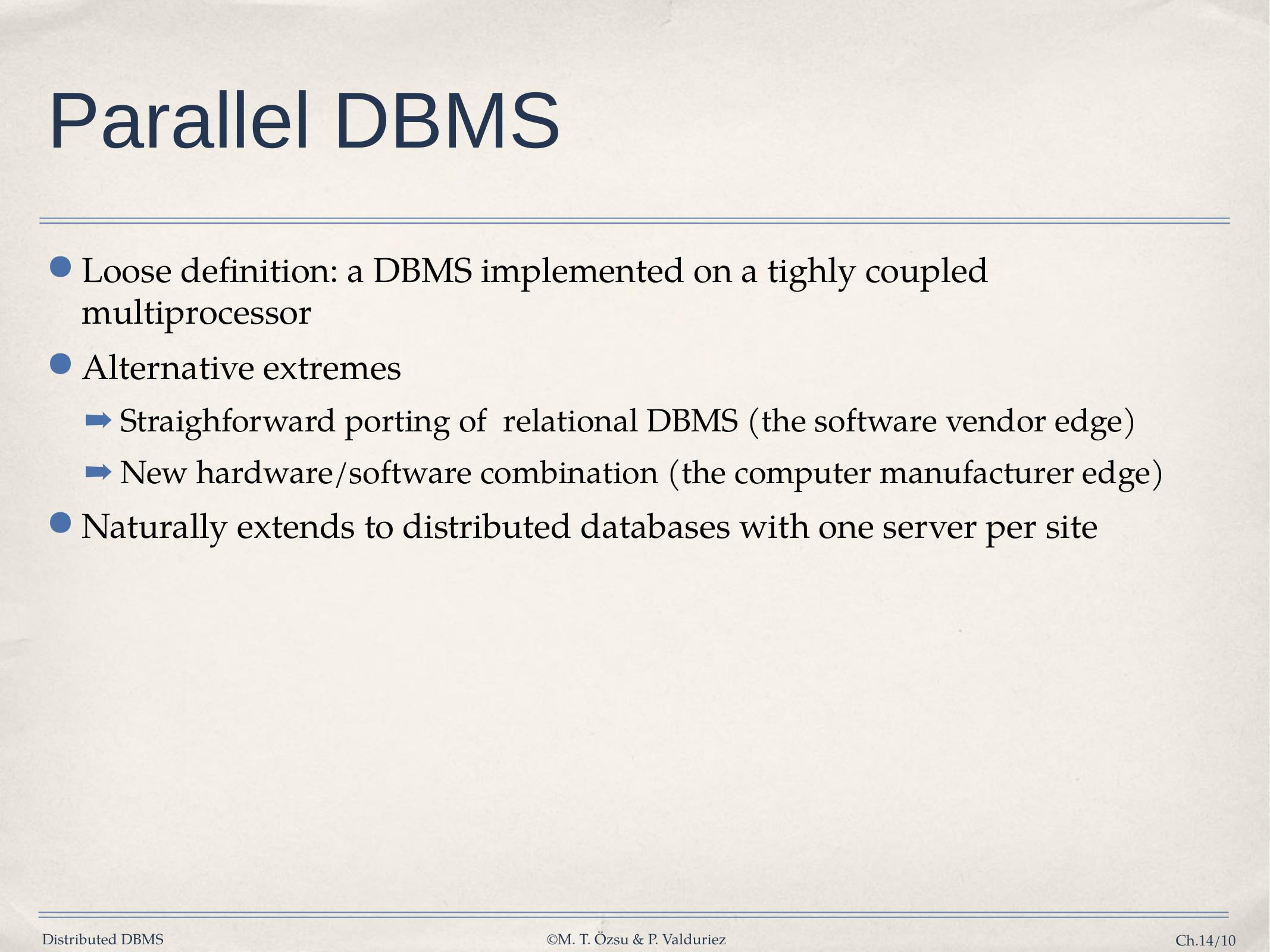

# Parallel DBMS
Loose definition: a DBMS implemented on a tighly coupled multiprocessor
Alternative extremes
Straighforward porting of  relational DBMS (the software vendor edge)
New hardware/software combination (the computer manufacturer edge)
Naturally extends to distributed databases with one server per site